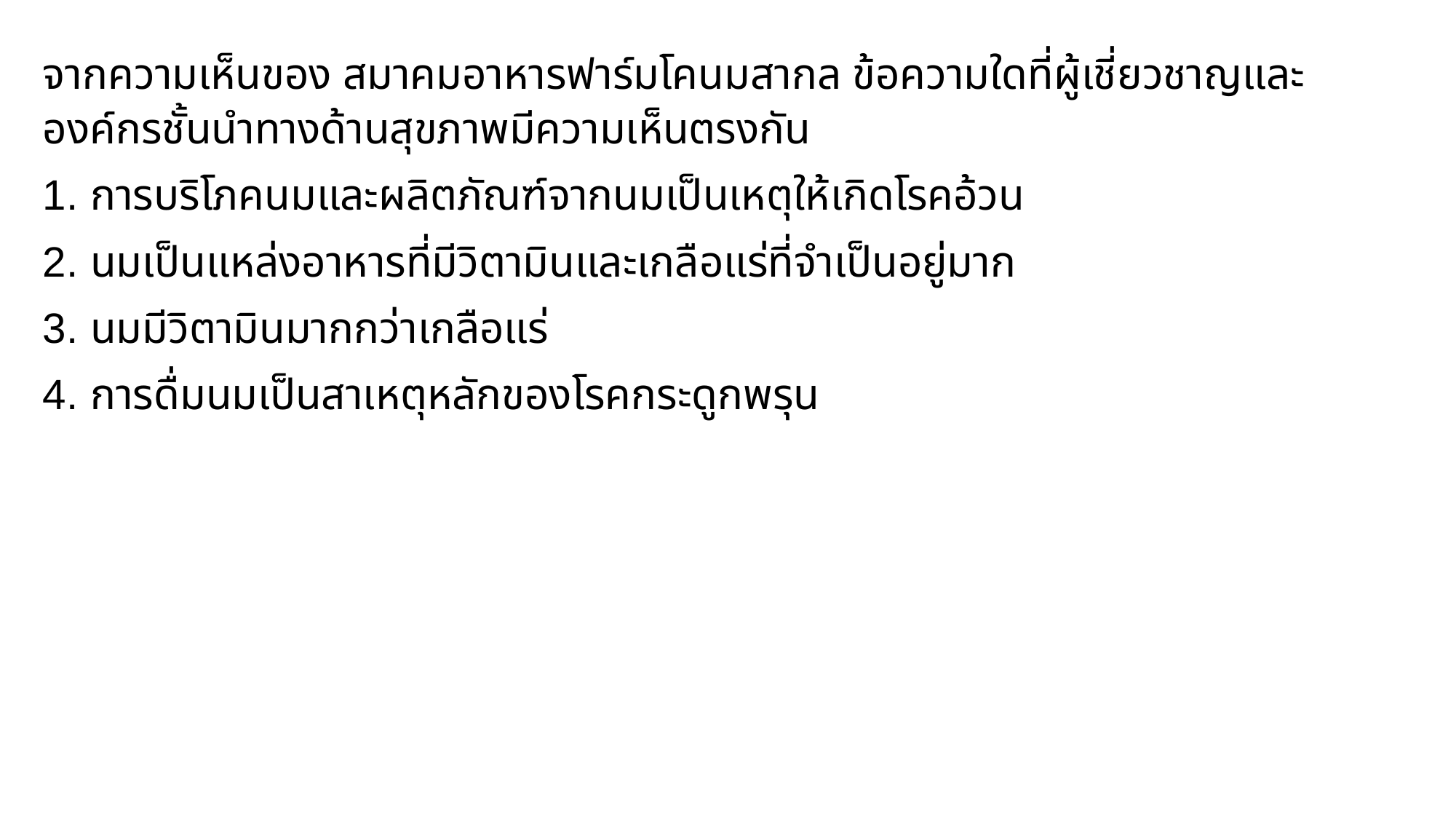

จากความเห็นของ สมาคมอาหารฟาร์มโคนมสากล ข้อความใดที่ผู้เชี่ยวชาญและองค์กรชั้นนำทางด้านสุขภาพมีความเห็นตรงกัน
1. การบริโภคนมและผลิตภัณฑ์จากนมเป็นเหตุให้เกิดโรคอ้วน
2. นมเป็นแหล่งอาหารที่มีวิตามินและเกลือแร่ที่จำเป็นอยู่มาก
3. นมมีวิตามินมากกว่าเกลือแร่
4. การดื่มนมเป็นสาเหตุหลักของโรคกระดูกพรุน